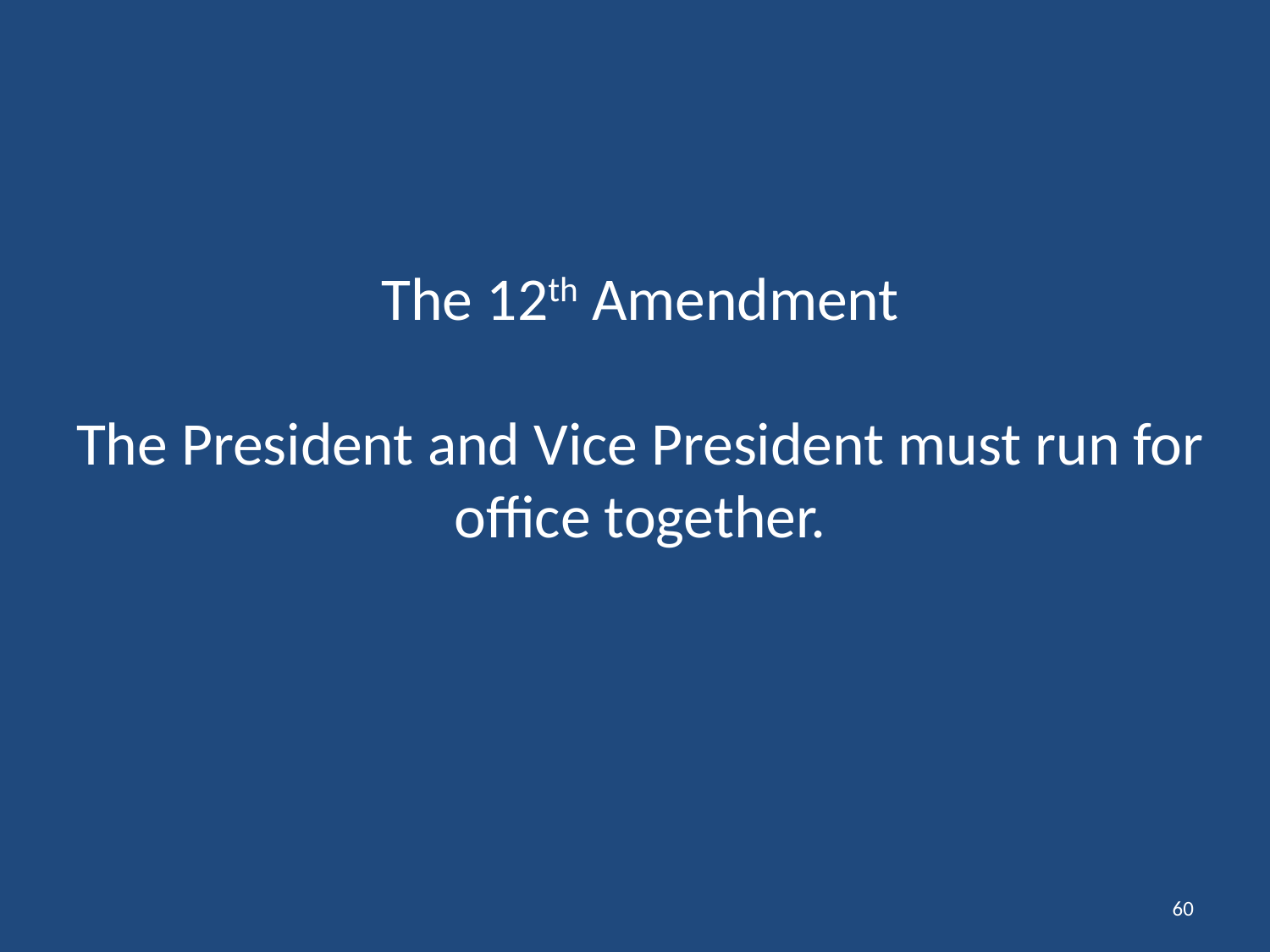

# The 12th Amendment The President and Vice President must run for office together.
60